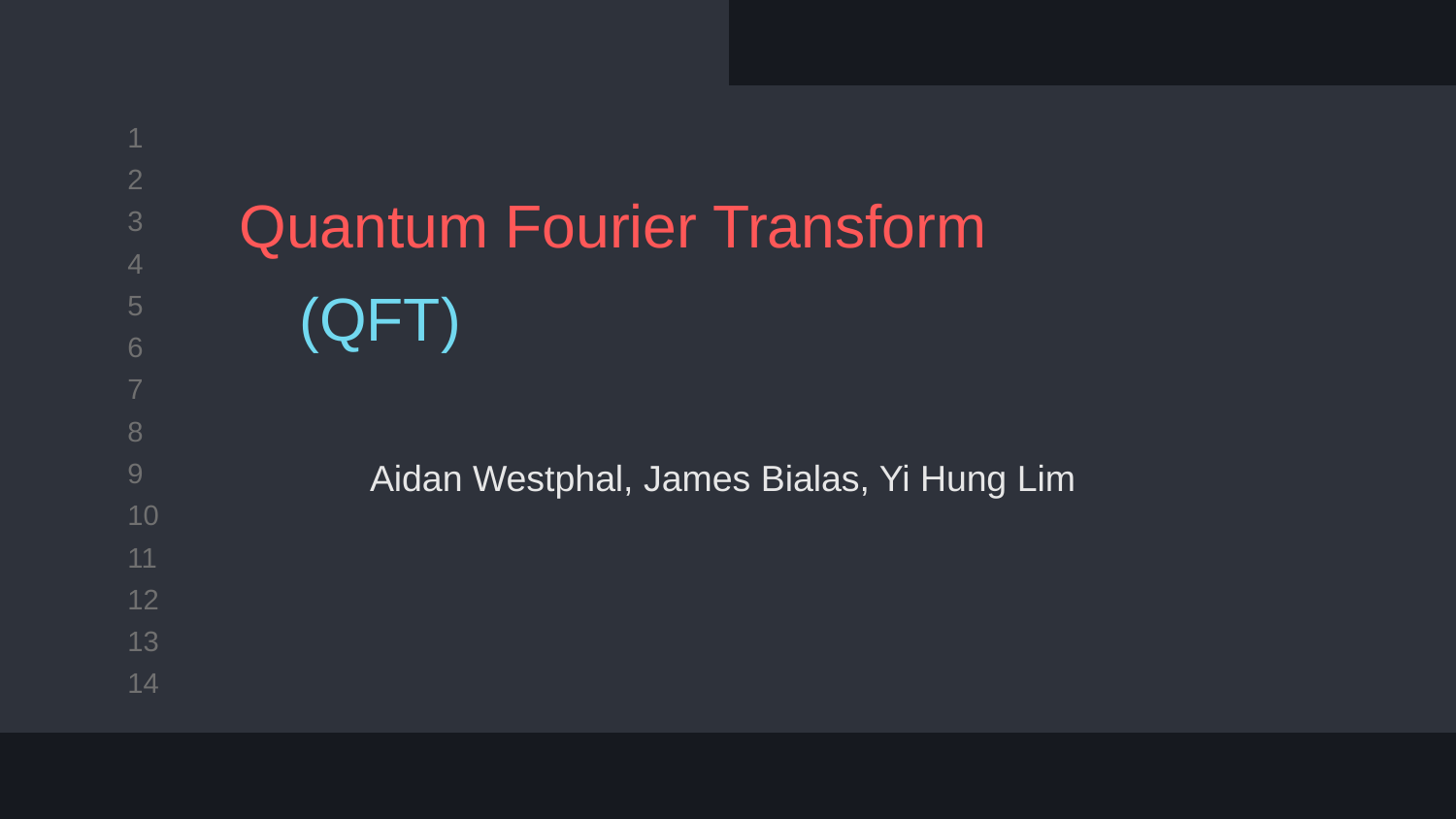

# Quantum Fourier Transform
(QFT)
Aidan Westphal, James Bialas, Yi Hung Lim